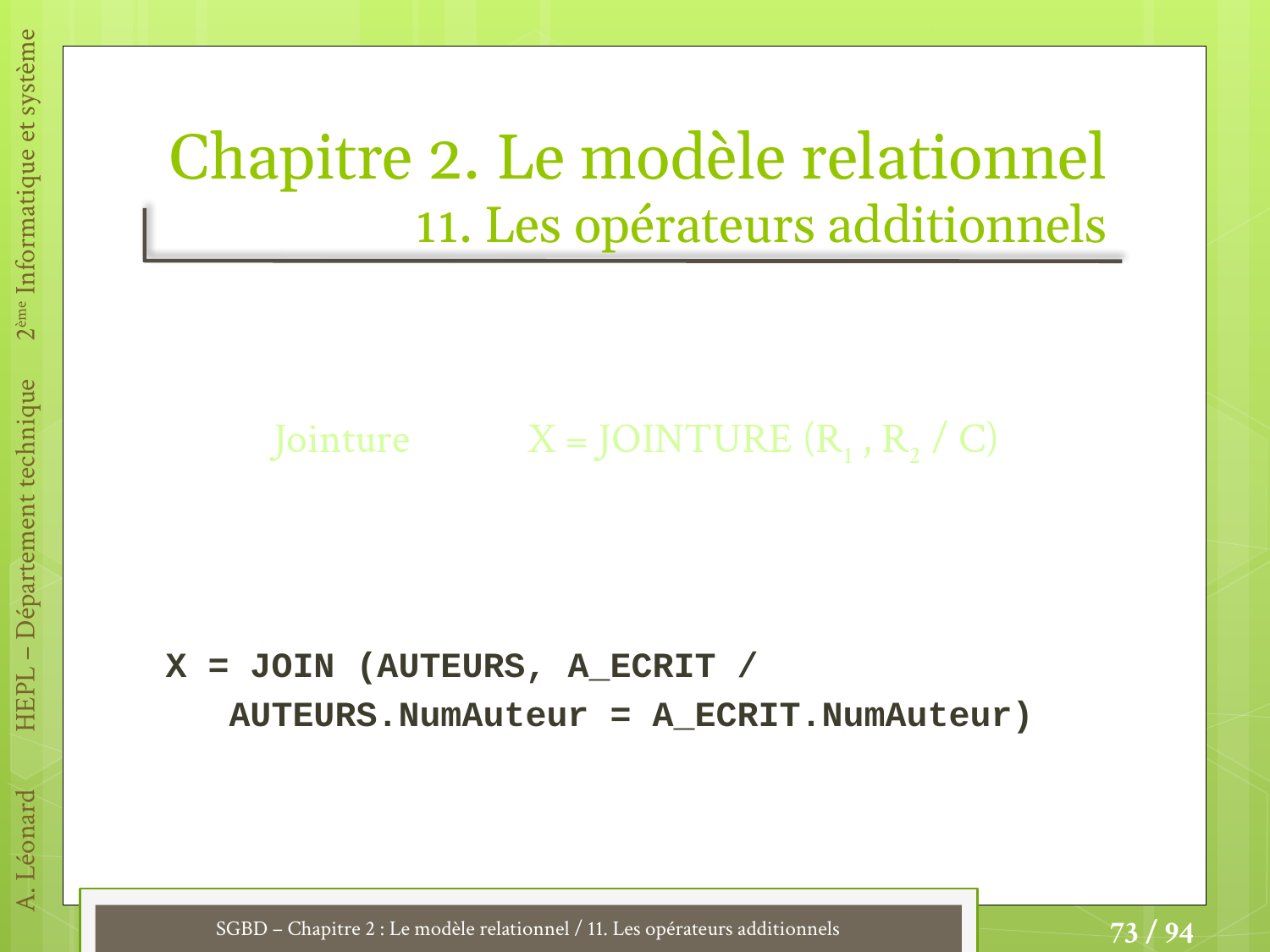

# Chapitre 2. Le modèle relationnel 11. Les opérateurs additionnels
Jointure	X = JOINTURE (R1 , R2  / C)

X = JOIN (AUTEURS, A_ECRIT /
   AUTEURS.NumAuteur = A_ECRIT.NumAuteur)
SGBD – Chapitre 2 : Le modèle relationnel / 11. Les opérateurs additionnels